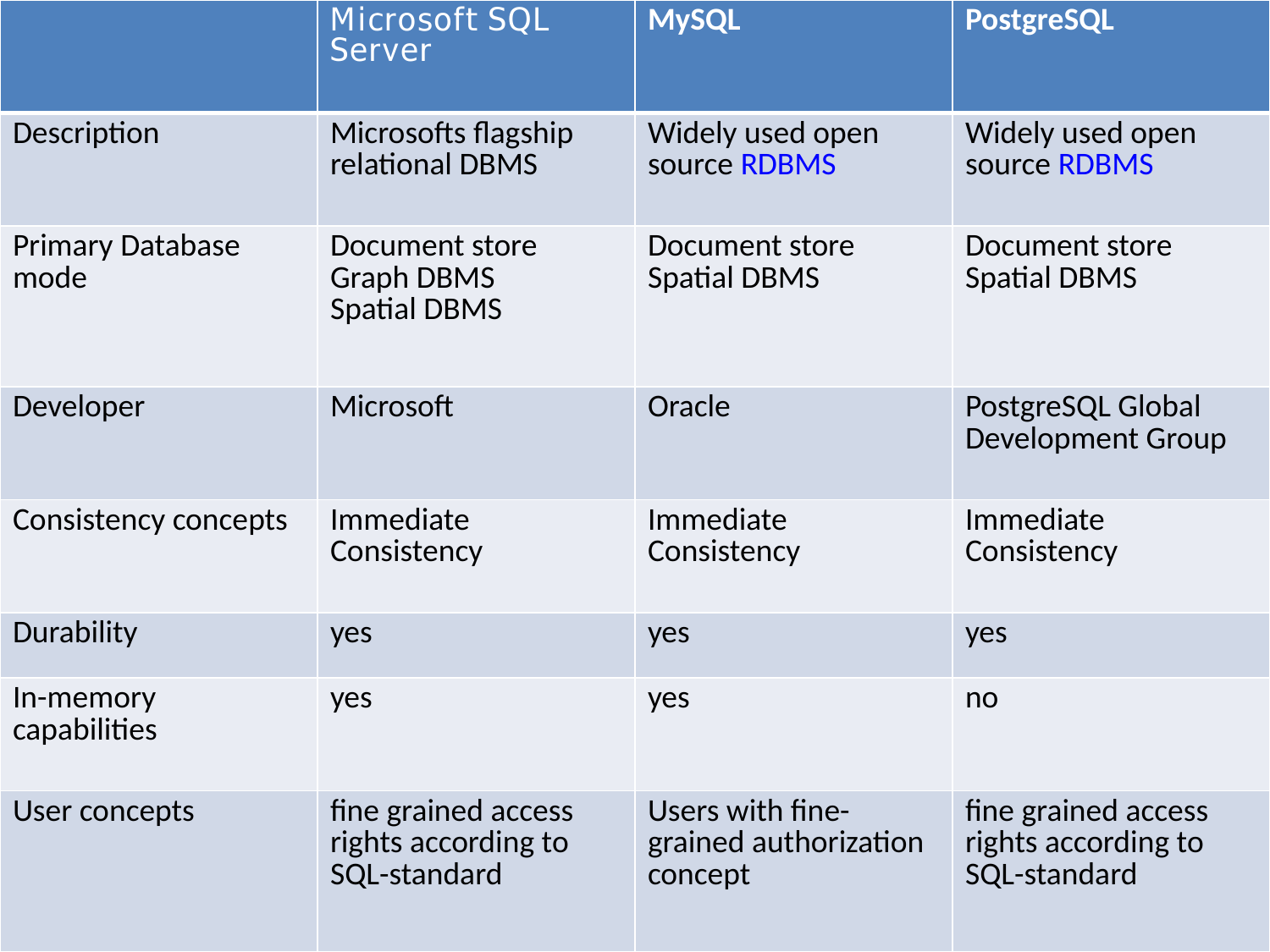

|  | Microsoft SQL Server | MySQL | PostgreSQL |
| --- | --- | --- | --- |
| Description | Microsofts flagship relational DBMS | Widely used open source RDBMS | Widely used open source RDBMS |
| Primary Database mode | Document store Graph DBMS Spatial DBMS | Document store Spatial DBMS | Document store Spatial DBMS |
| Developer | Microsoft | Oracle | PostgreSQL Global Development Group |
| Consistency concepts | Immediate Consistency | Immediate Consistency | Immediate Consistency |
| Durability | yes | yes | yes |
| In-memory capabilities | yes | yes | no |
| User concepts | fine grained access rights according to SQL-standard | Users with fine-grained authorization concept | fine grained access rights according to SQL-standard |